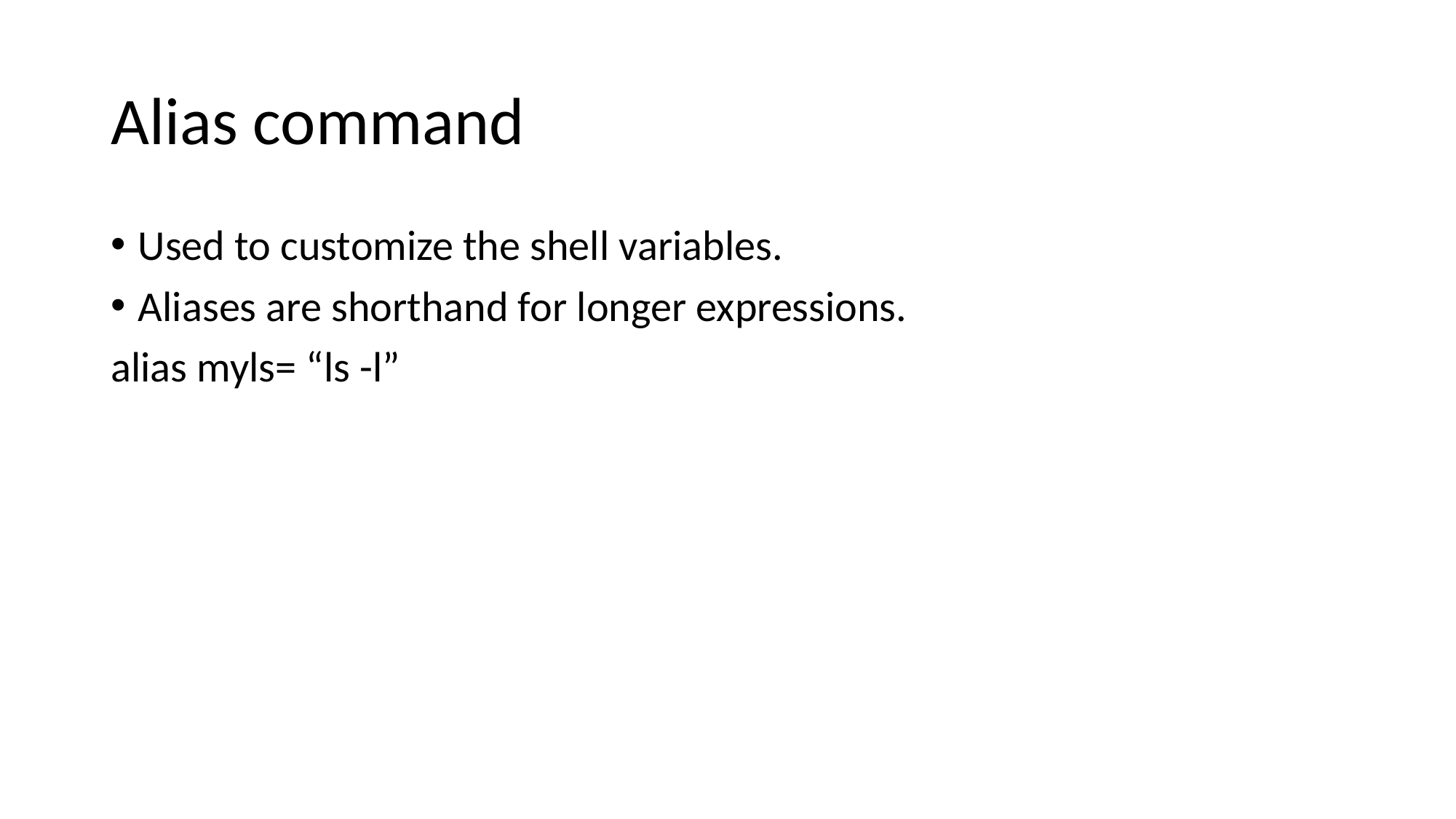

# Alias command
Used to customize the shell variables.
Aliases are shorthand for longer expressions.
alias myls= “ls -l”